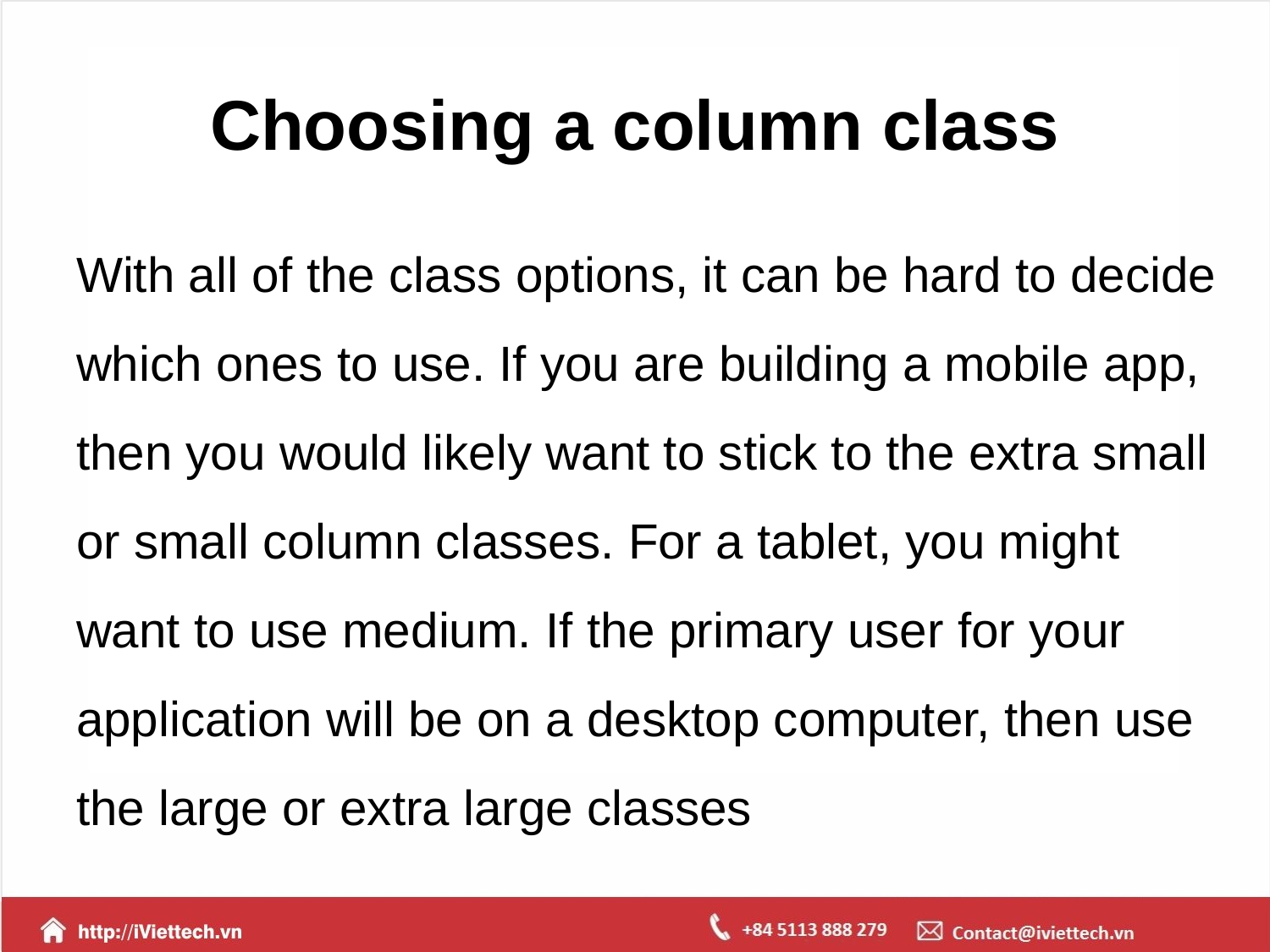

# Choosing a column class
With all of the class options, it can be hard to decide which ones to use. If you are building a mobile app, then you would likely want to stick to the extra small or small column classes. For a tablet, you might want to use medium. If the primary user for your application will be on a desktop computer, then use the large or extra large classes